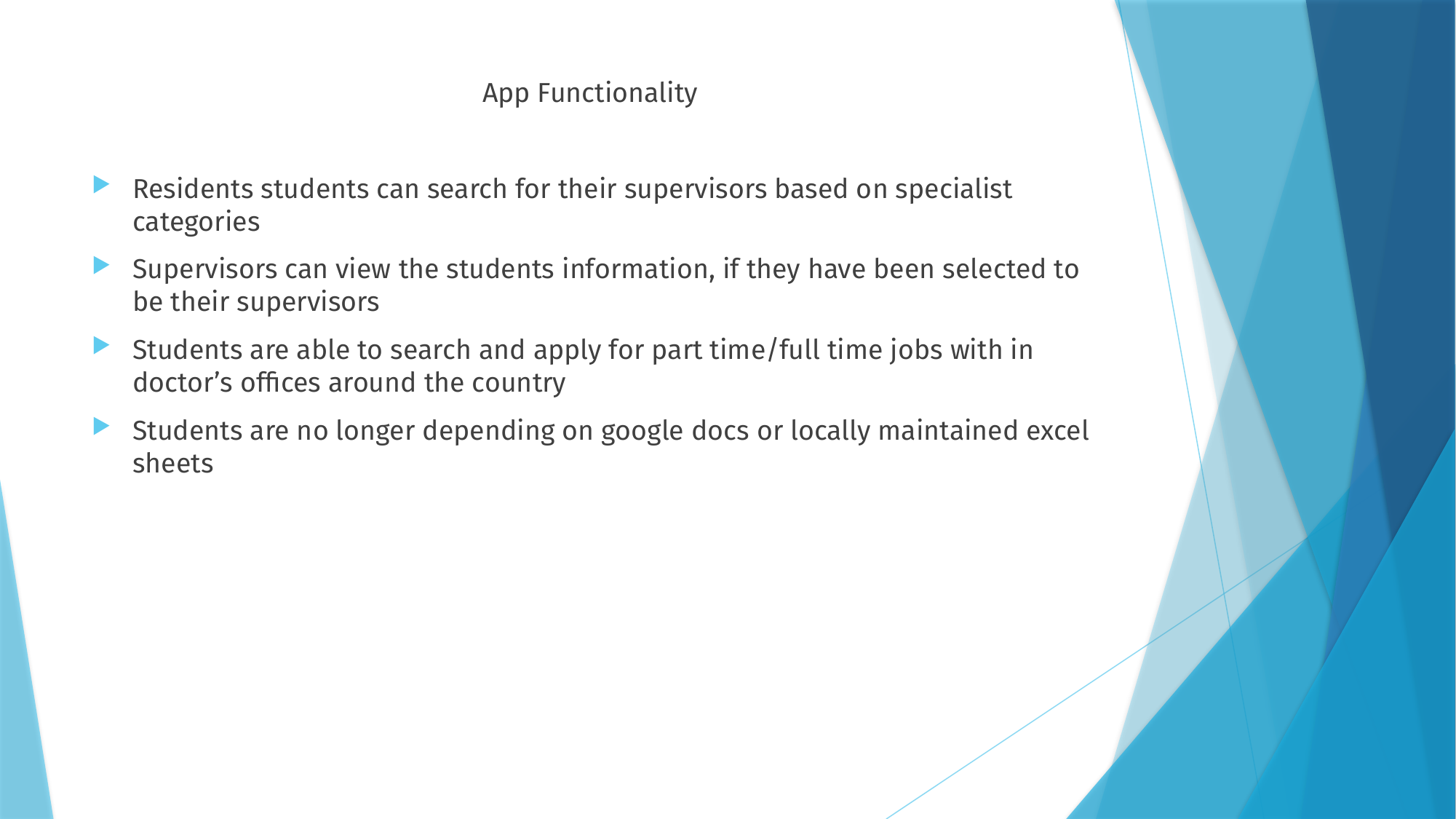

App Functionality

Residents students can search for their supervisors based on specialist categories
Supervisors can view the students information, if they have been selected to be their supervisors
Students are able to search and apply for part time/full time jobs with in doctor’s offices around the country
Students are no longer depending on google docs or locally maintained excel sheets